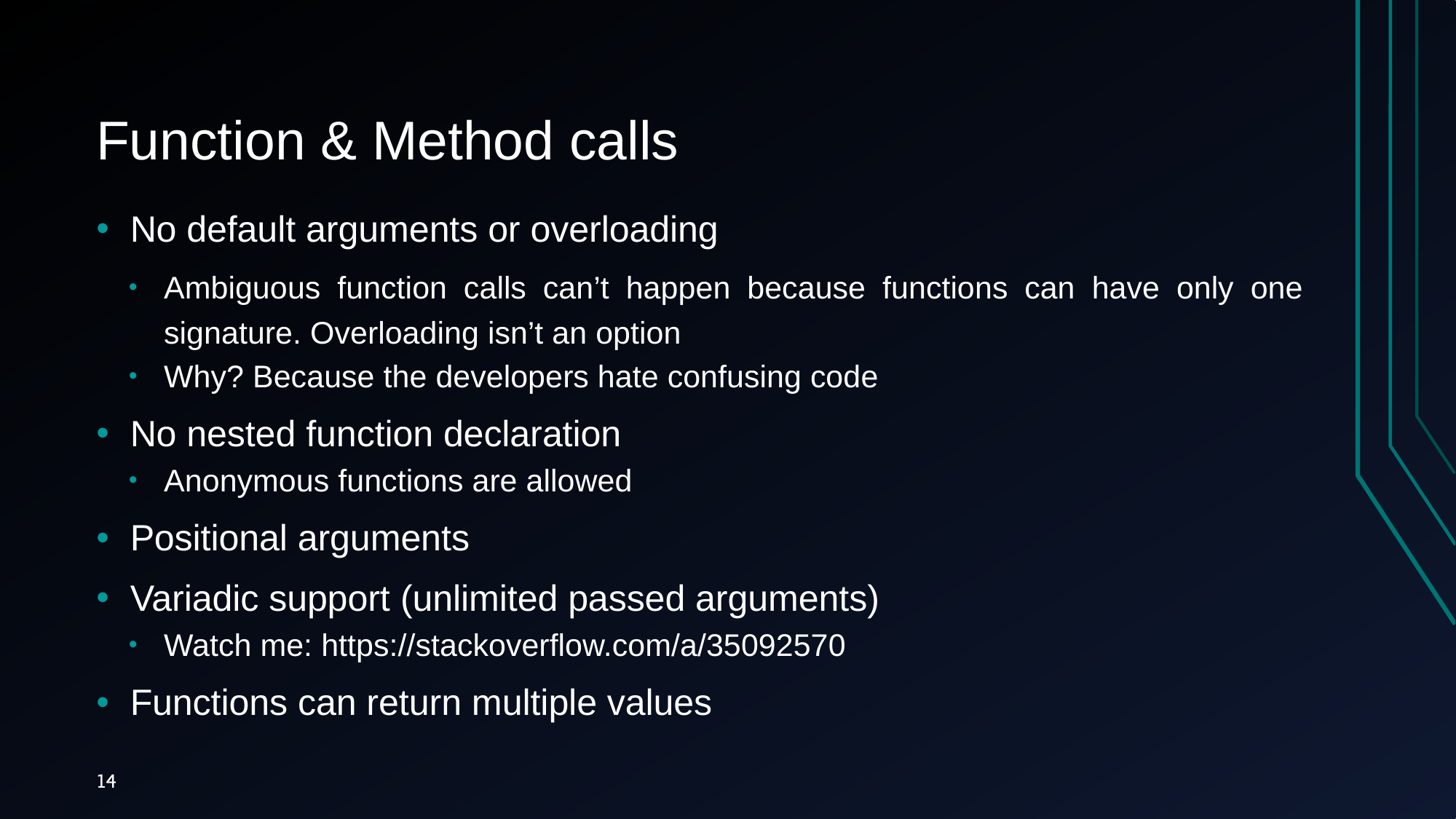

# Function & Method calls
No default arguments or overloading
Ambiguous function calls can’t happen because functions can have only one signature. Overloading isn’t an option
Why? Because the developers hate confusing code
No nested function declaration
Anonymous functions are allowed
Positional arguments
Variadic support (unlimited passed arguments)
Watch me: https://stackoverflow.com/a/35092570
Functions can return multiple values
14